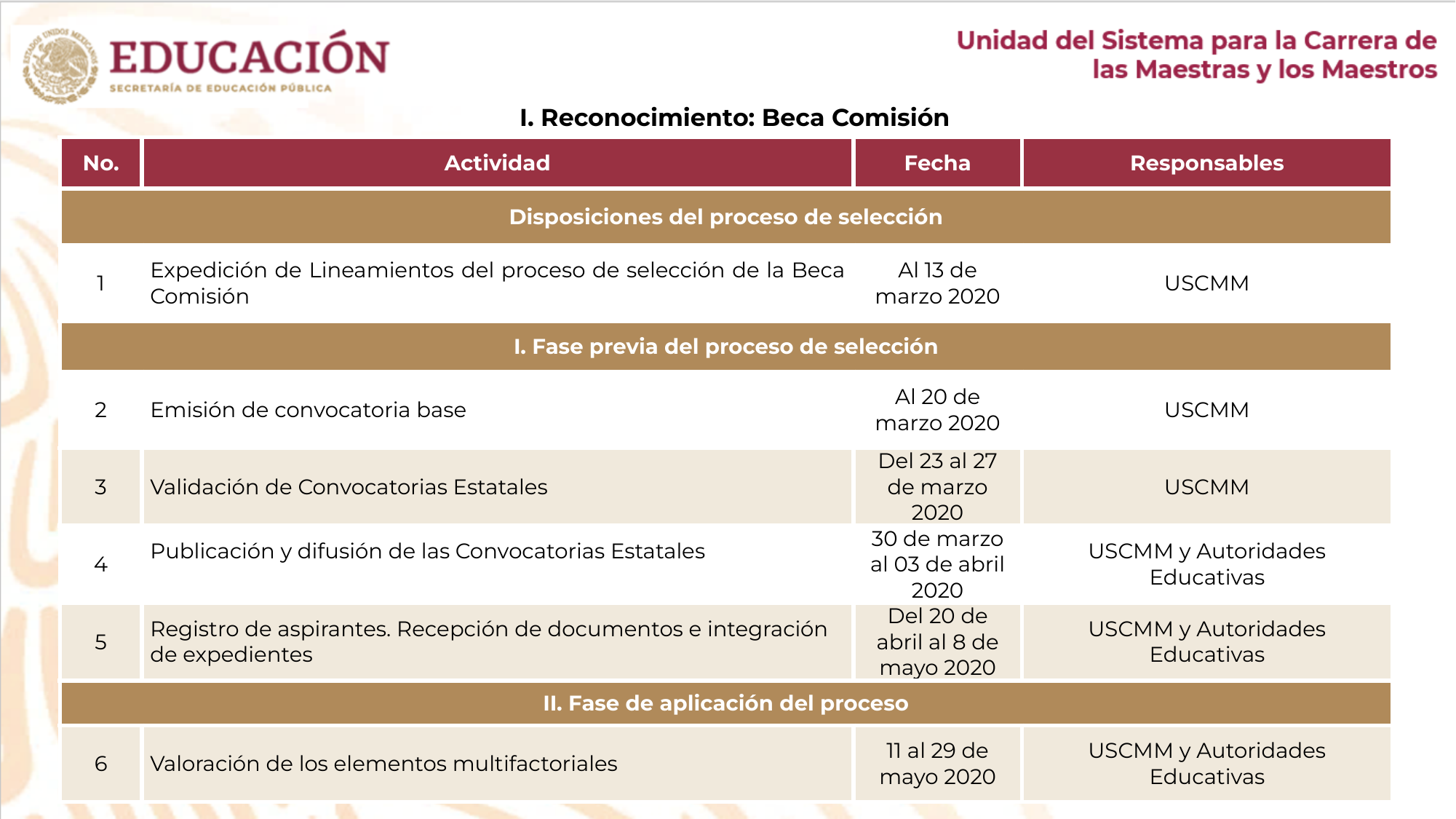

I. Reconocimiento: Beca Comisión
| No. | Actividad | Fecha | Responsables |
| --- | --- | --- | --- |
| Disposiciones del proceso de selección |  |  |  |
| 1 | Expedición de Lineamientos del proceso de selección de la Beca Comisión | Al 13 de marzo 2020 | USCMM |
| I. Fase previa del proceso de selección |  |  |  |
| 2 | Emisión de convocatoria base | Al 20 de marzo 2020 | USCMM |
| 3 | Validación de Convocatorias Estatales | Del 23 al 27 de marzo 2020 | USCMM |
| 4 | Publicación y difusión de las Convocatorias Estatales | 30 de marzo al 03 de abril 2020 | USCMM y Autoridades Educativas |
| 5 | Registro de aspirantes. Recepción de documentos e integración de expedientes | Del 20 de abril al 8 de mayo 2020 | USCMM y Autoridades Educativas |
| II. Fase de aplicación del proceso |  |  |  |
| 6 | Valoración de los elementos multifactoriales | 11 al 29 de mayo 2020 | USCMM y Autoridades Educativas |
49